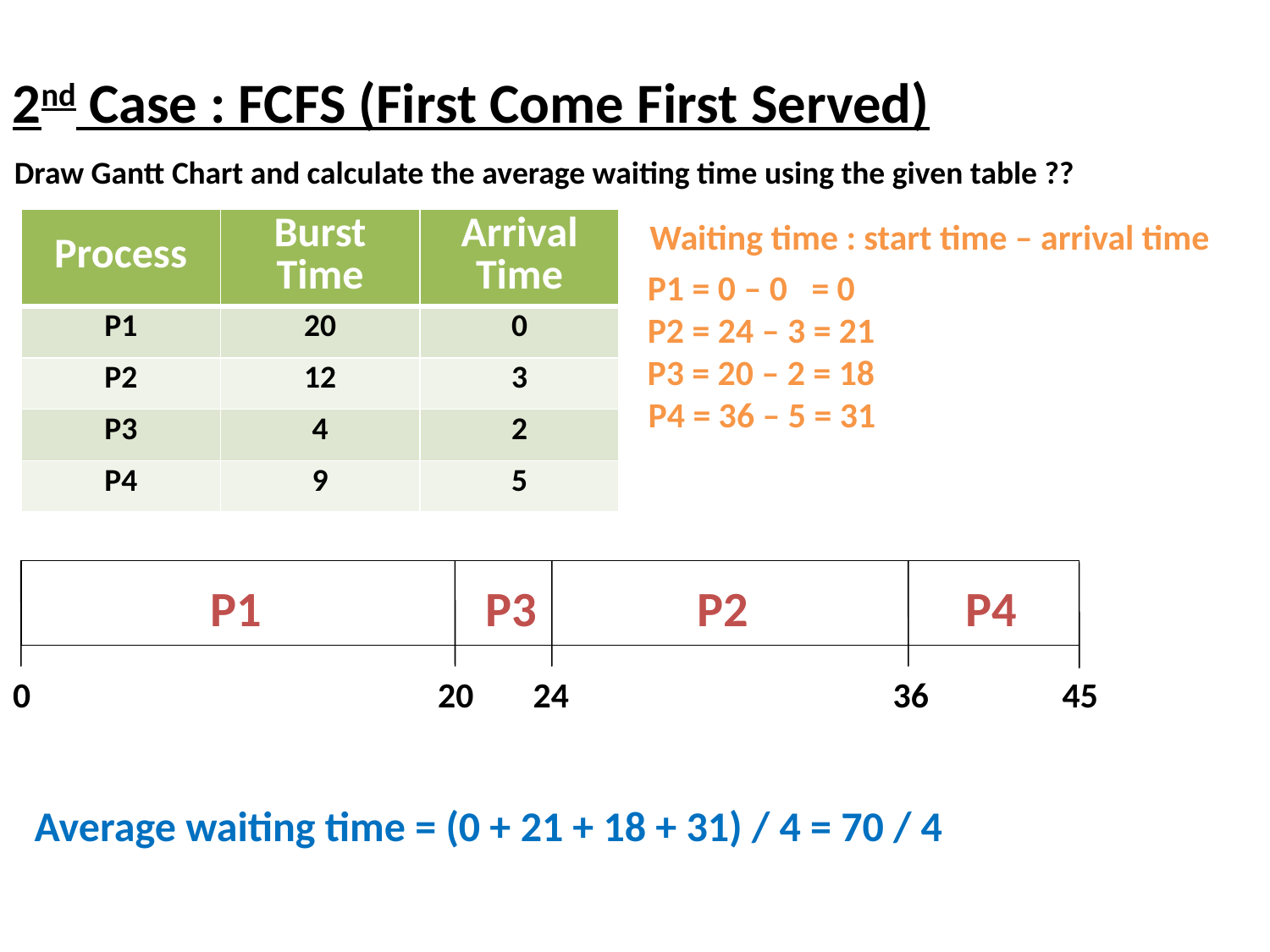

2nd Case : FCFS (First Come First Served)
Draw Gantt Chart and calculate the average waiting time using the given table ??
| Process | Burst Time | Arrival Time |
| --- | --- | --- |
| P1 | 20 | 0 |
| P2 | 12 | 3 |
| P3 | 4 | 2 |
| P4 | 9 | 5 |
Waiting time : start time – arrival time
P1 = 0 – 0   = 0
P2 = 24 – 3 = 21
P3 = 20 – 2 = 18
P4 = 36 – 5 = 31

P1
P3
P2
P4
0
20
24
36
45
Average waiting time = (0 + 21 + 18 + 31) / 4 = 70 / 4